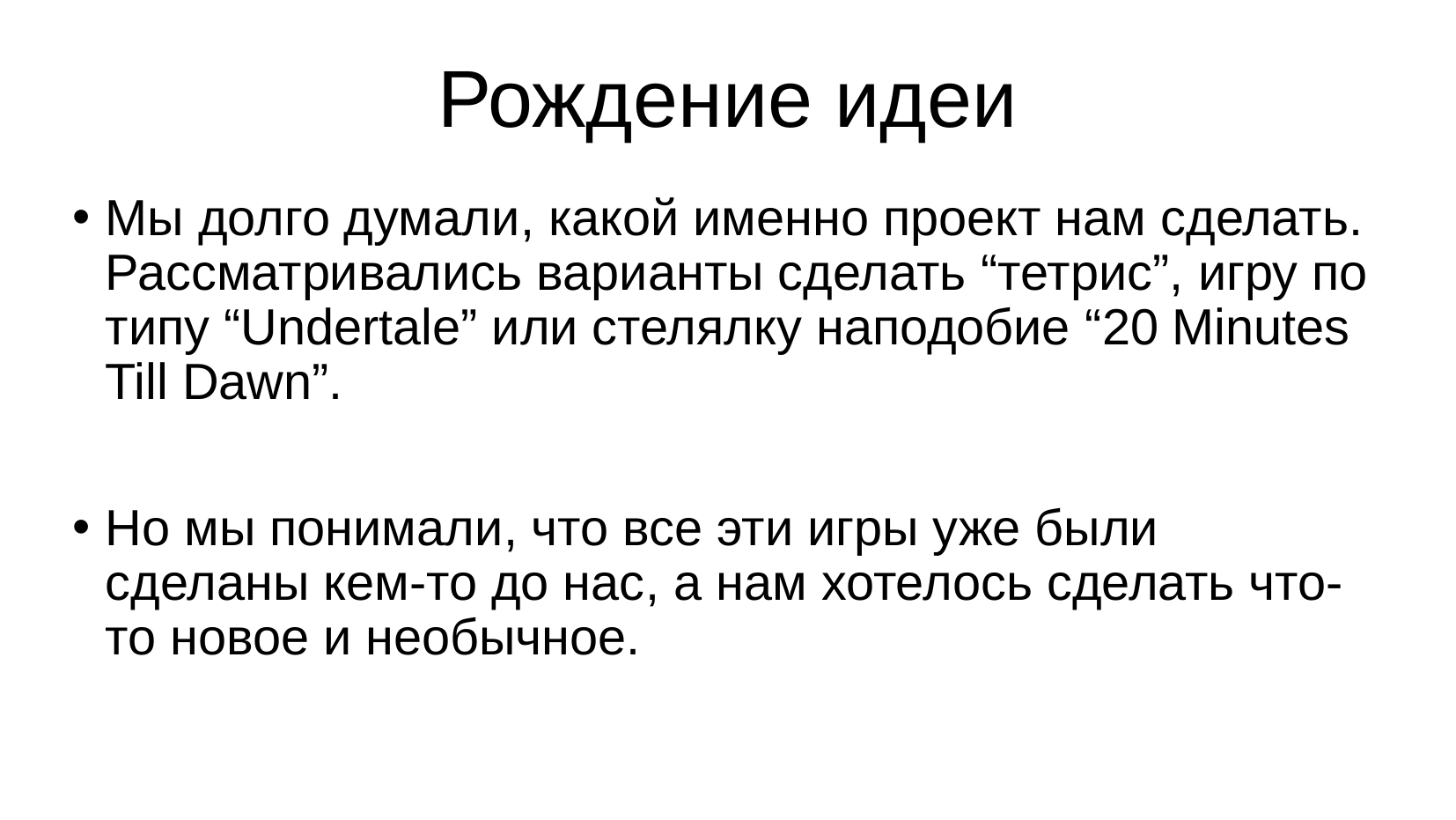

# Рождение идеи
Мы долго думали, какой именно проект нам сделать. Рассматривались варианты сделать “тетрис”, игру по типу “Undertale” или стелялку наподобие “20 Minutes Till Dawn”.

Но мы понимали, что все эти игры уже были  сделаны кем-то до нас, а нам хотелось сделать что-то новое и необычное.